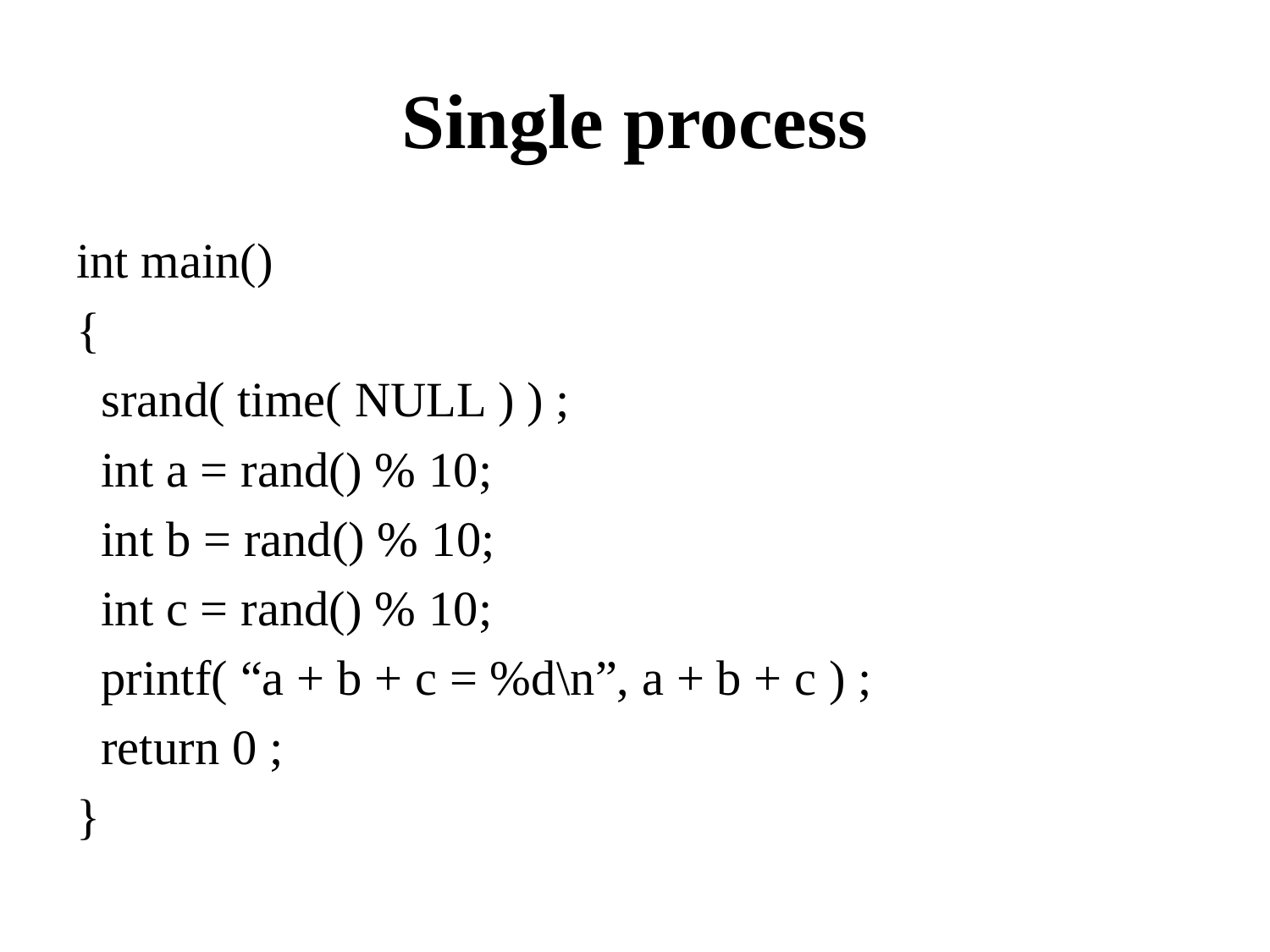

Single process
int main()
{
  srand( time( NULL ) ) ;
  int a = rand() % 10;
  int b = rand() % 10;
  int c = rand() % 10;
  printf( “a + b + c = %d\n”, a + b + c ) ;
  return 0 ;
}